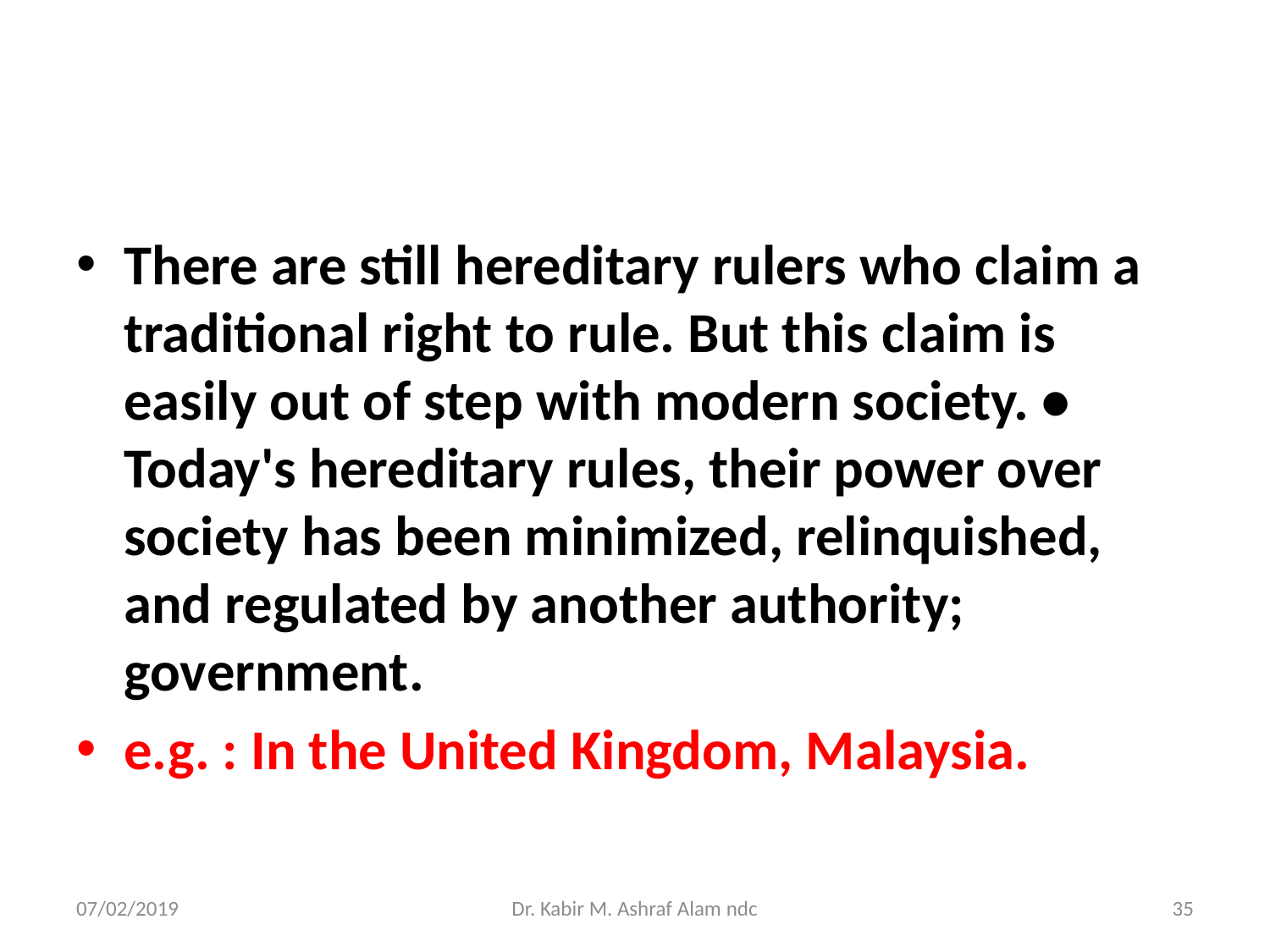

#
There are still hereditary rulers who claim a traditional right to rule. But this claim is easily out of step with modern society. • Today's hereditary rules, their power over society has been minimized, relinquished, and regulated by another authority; government.
e.g. : In the United Kingdom, Malaysia.
07/02/2019
Dr. Kabir M. Ashraf Alam ndc
35